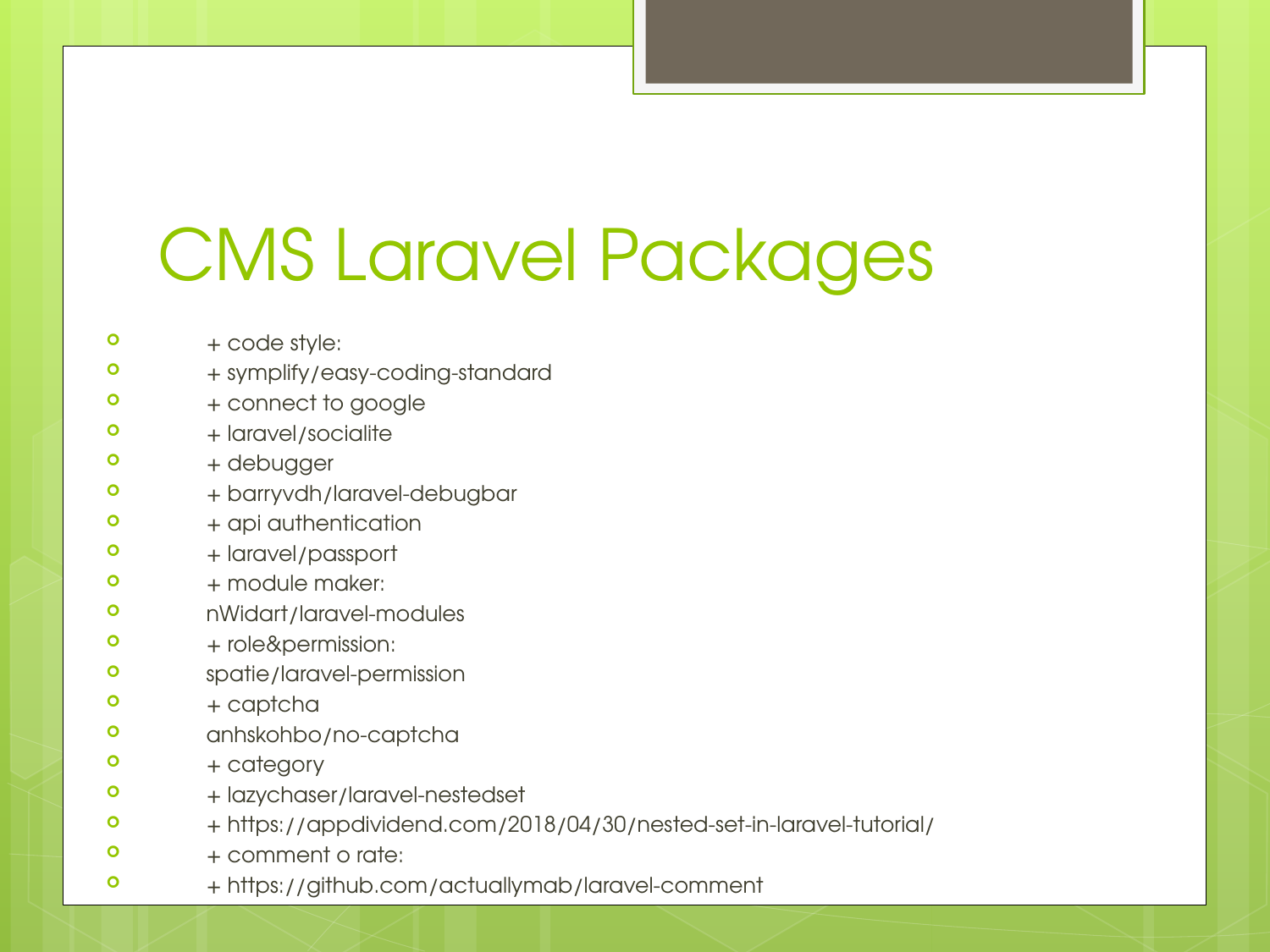

# CMS Laravel Packages
	+ code style:
		+ symplify/easy-coding-standard
	+ connect to google
		+ laravel/socialite
	+ debugger
		+ barryvdh/laravel-debugbar
	+ api authentication
		+ laravel/passport
	+ module maker:
		nWidart/laravel-modules
	+ role&permission:
		spatie/laravel-permission
	+ captcha
		anhskohbo/no-captcha
	+ category
		+ lazychaser/laravel-nestedset
		+ https://appdividend.com/2018/04/30/nested-set-in-laravel-tutorial/
	+ comment o rate:
		+ https://github.com/actuallymab/laravel-comment